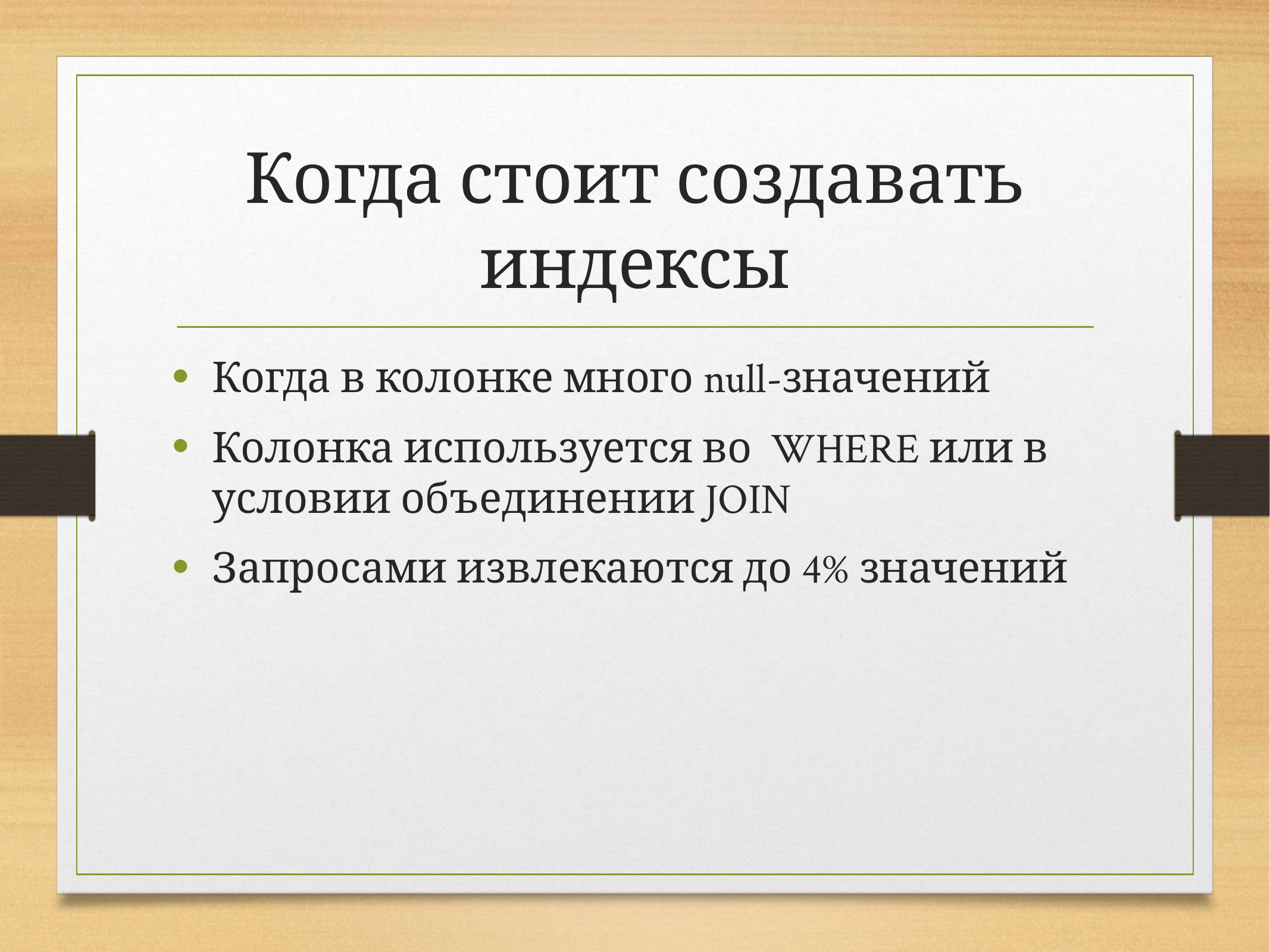

# Когда стоит создавать индексы
Когда в колонке много null-значений
Колонка используется во  WHERE или в условии объединении JOIN
Запросами извлекаются до 4% значений